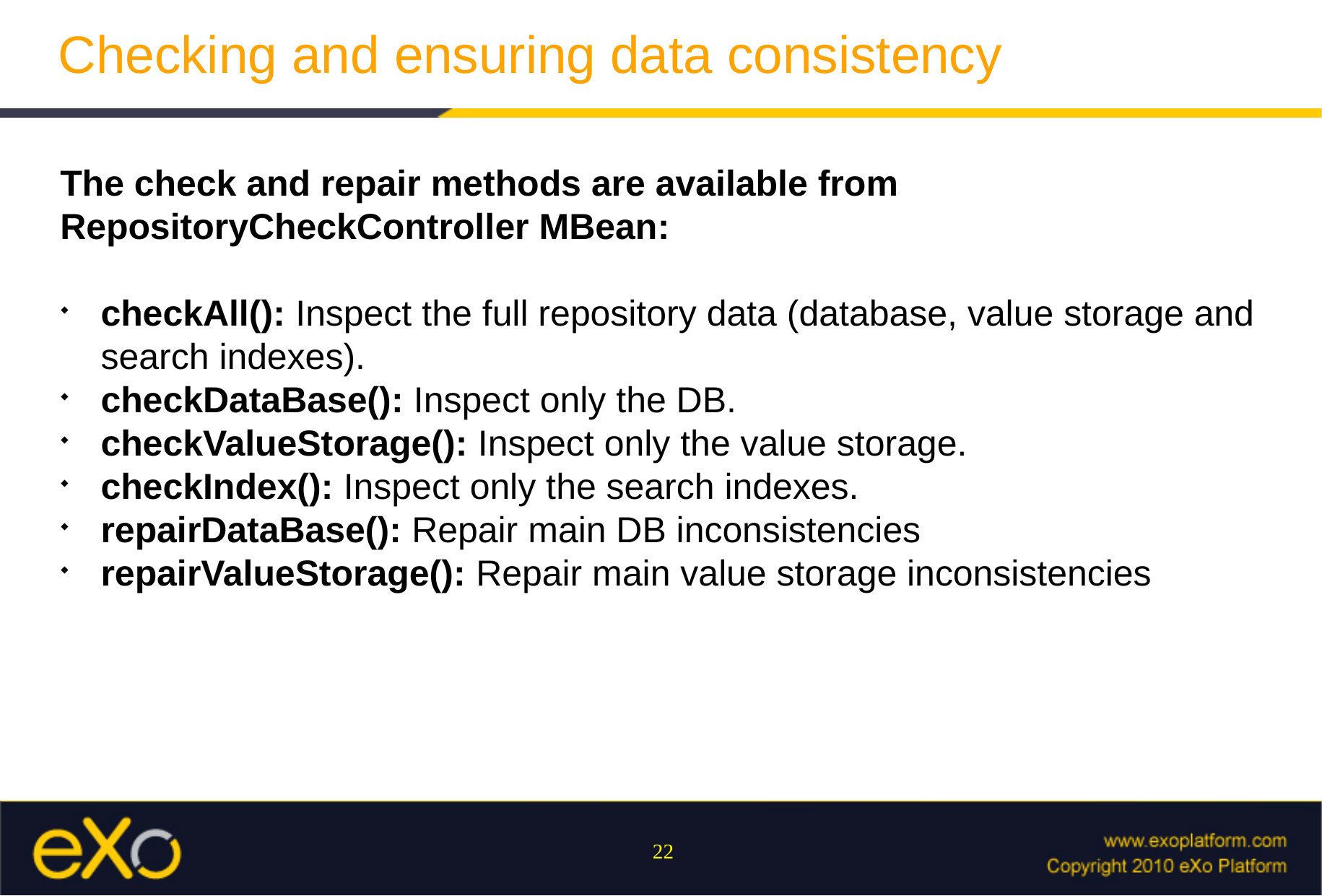

Checking and ensuring data consistency
The check and repair methods are available from RepositoryCheckController MBean:

checkAll(): Inspect the full repository data (database, value storage and search indexes).
checkDataBase(): Inspect only the DB.
checkValueStorage(): Inspect only the value storage.
checkIndex(): Inspect only the search indexes.
repairDataBase(): Repair main DB inconsistencies
repairValueStorage(): Repair main value storage inconsistencies